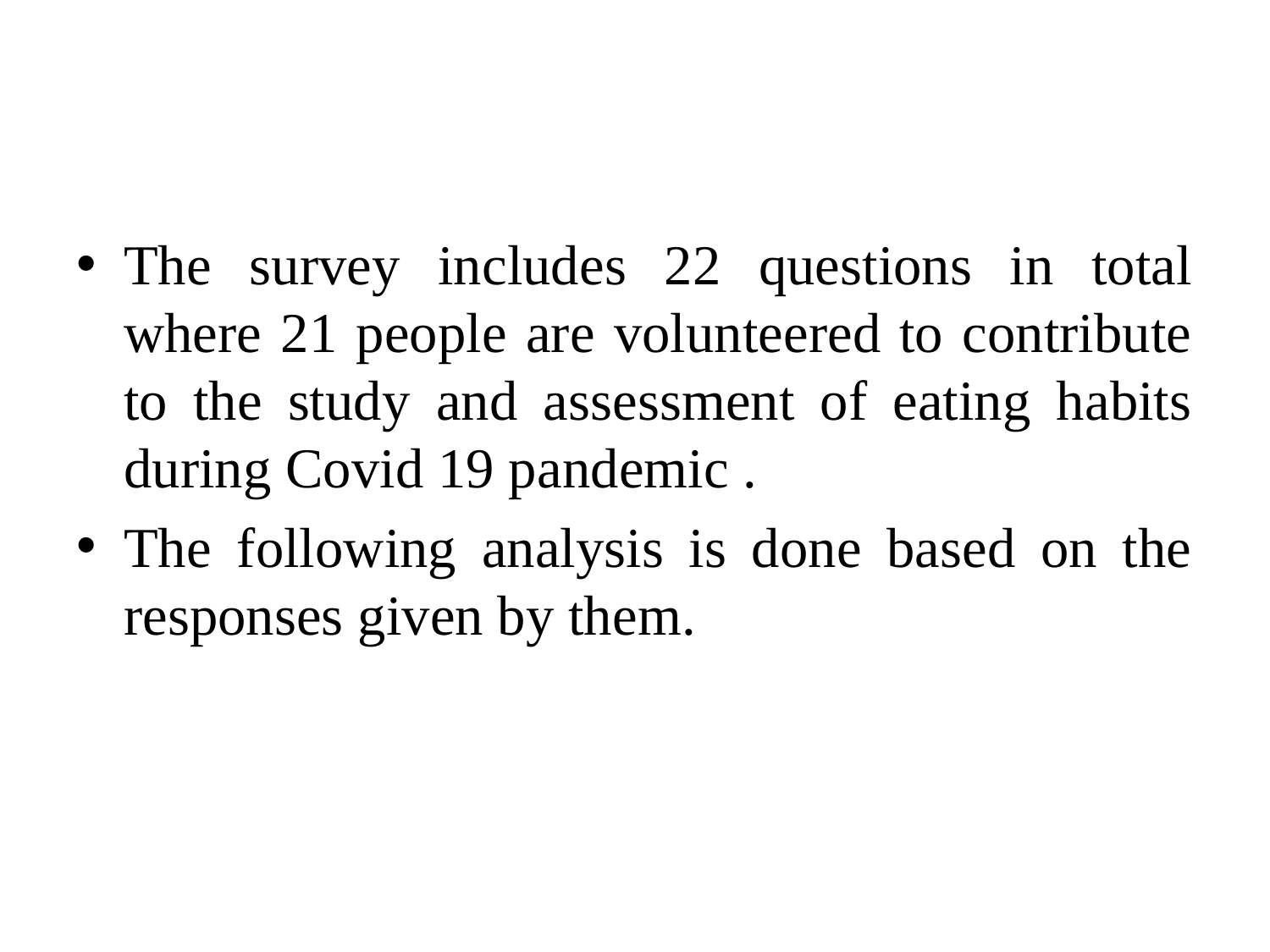

The survey includes 22 questions in total where 21 people are volunteered to contribute to the study and assessment of eating habits during Covid 19 pandemic .
The following analysis is done based on the responses given by them.